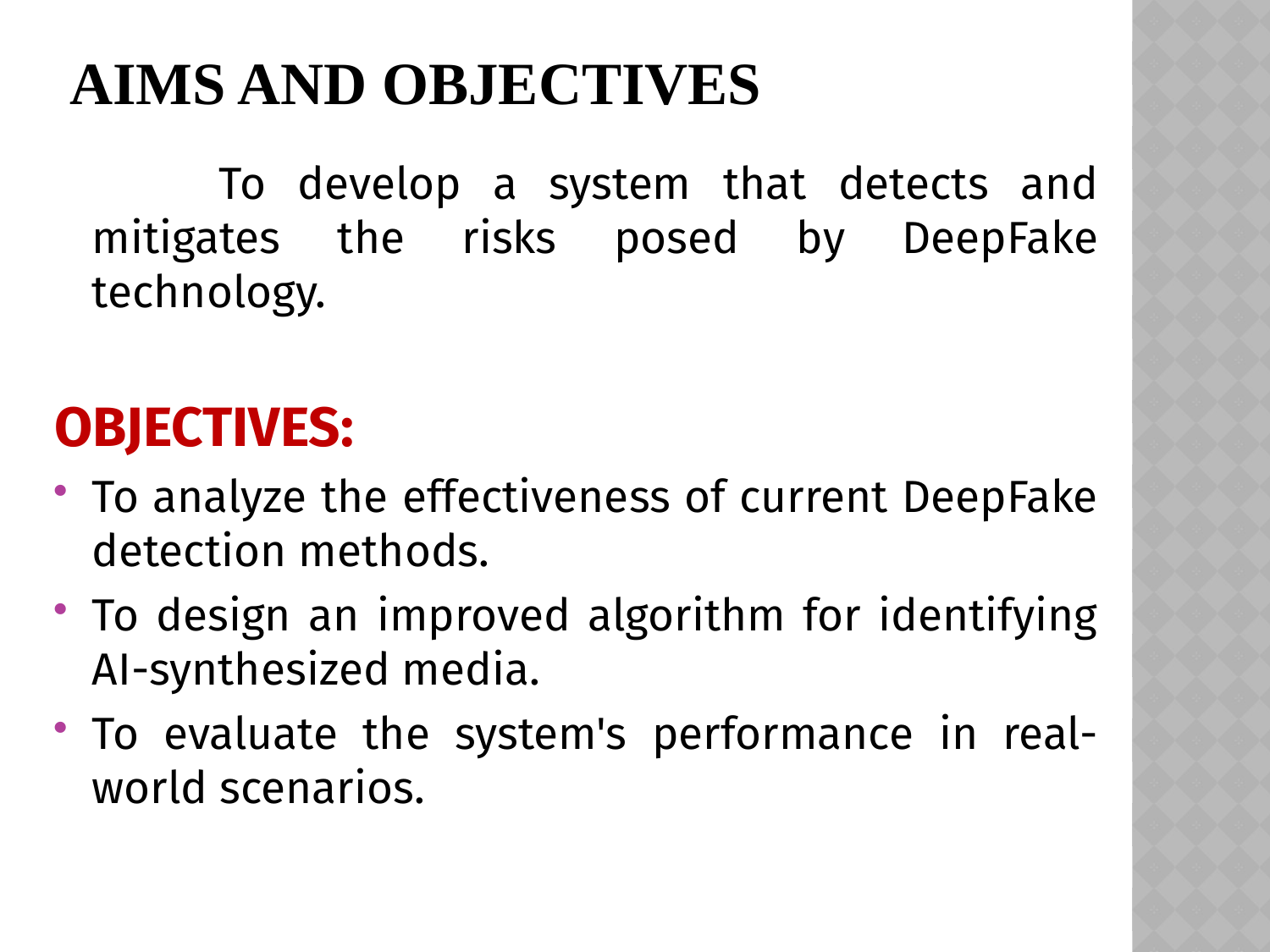

# Aims and Objectives
	    To develop a system that detects and mitigates the risks posed by DeepFake technology.

OBJECTIVES:
To analyze the effectiveness of current DeepFake detection methods.
To design an improved algorithm for identifying AI-synthesized media.
To evaluate the system's performance in real-world scenarios.